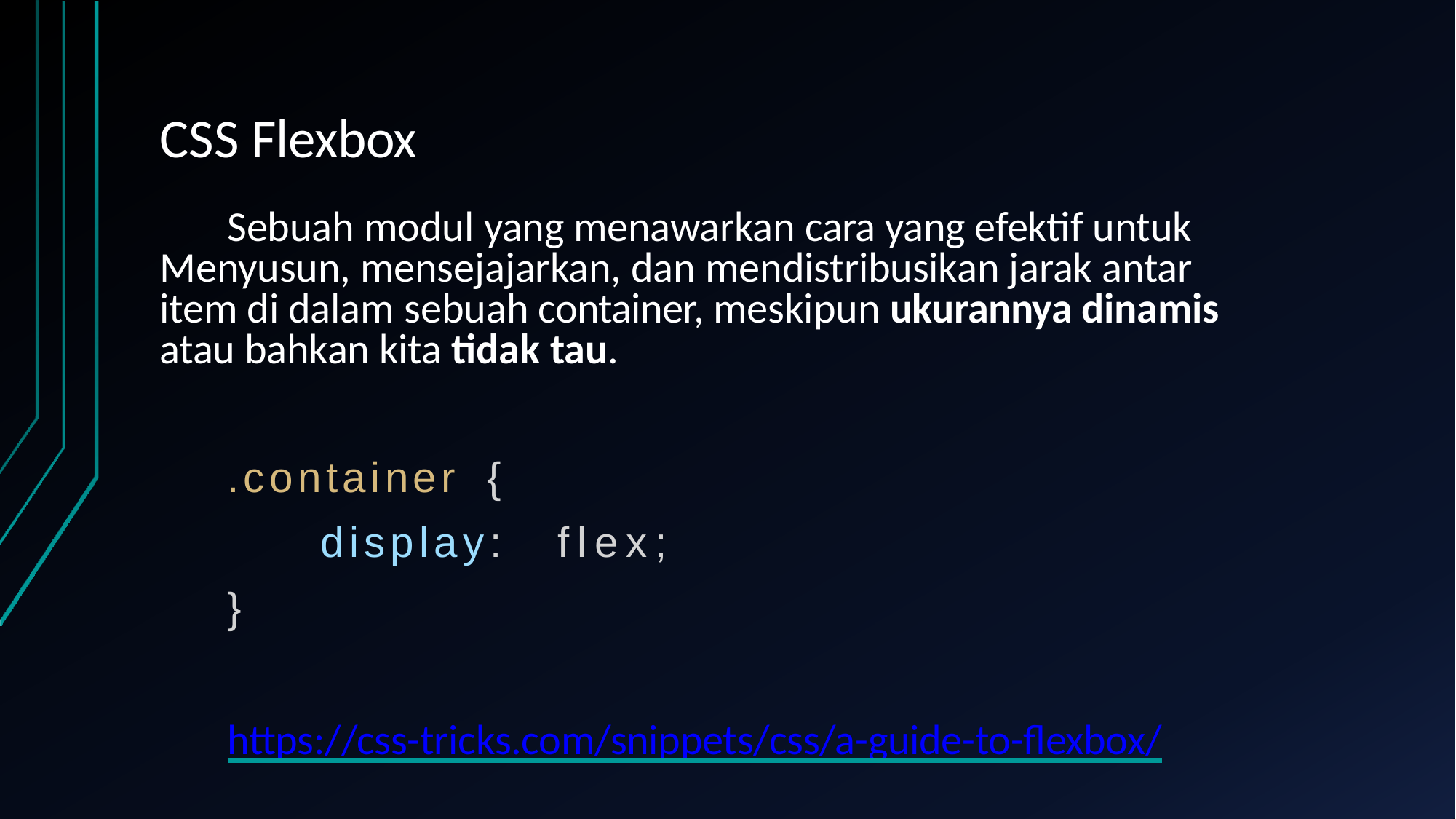

# CSS Flexbox
Sebuah modul yang menawarkan cara yang efektif untuk  Menyusun, mensejajarkan, dan mendistribusikan jarak antar  item di dalam sebuah container, meskipun ukurannya dinamis  atau bahkan kita tidak tau.

.container	{
display:	flex;
}

https://css-tricks.com/snippets/css/a-guide-to-flexbox/